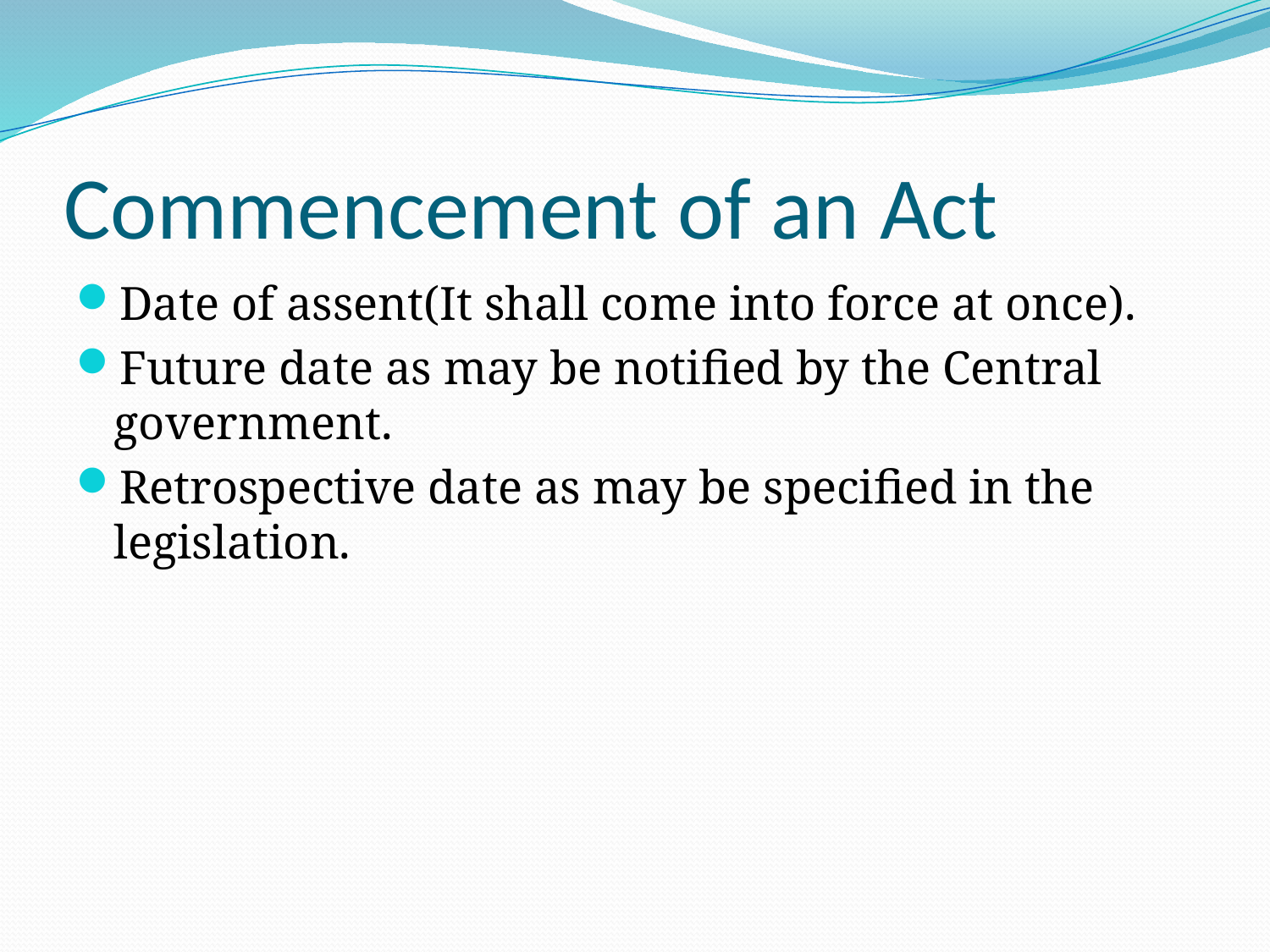

# Commencement of an Act
Date of assent(It shall come into force at once).
Future date as may be notified by the Central government.
Retrospective date as may be specified in the legislation.